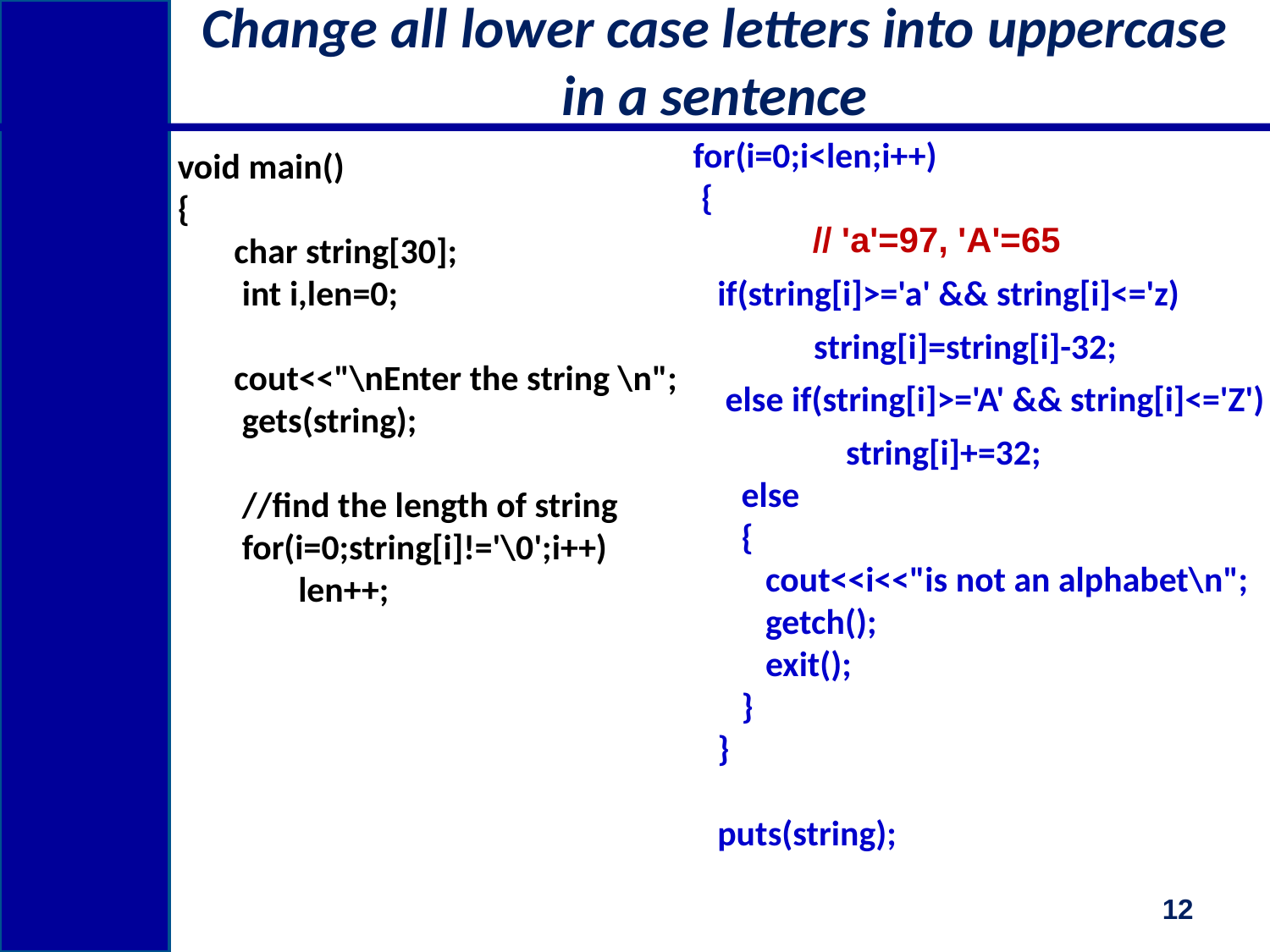

# Change all lower case letters into uppercase in a sentence
       for(i=0;i<len;i++)
        {
 	     // 'a'=97, 'A'=65
          if(string[i]>='a' && string[i]<='z)
                      string[i]=string[i]-32;
           else if(string[i]>='A' && string[i]<='Z')
                          string[i]+=32;
             else
             {
                cout<<i<<"is not an alphabet\n";
                getch();
                exit();
             }
          }

          puts(string);
void main()
{
       char string[30];
        int i,len=0;

       cout<<"\nEnter the string \n";
        gets(string);

        //find the length of string
        for(i=0;string[i]!='\0';i++)
               len++;

12